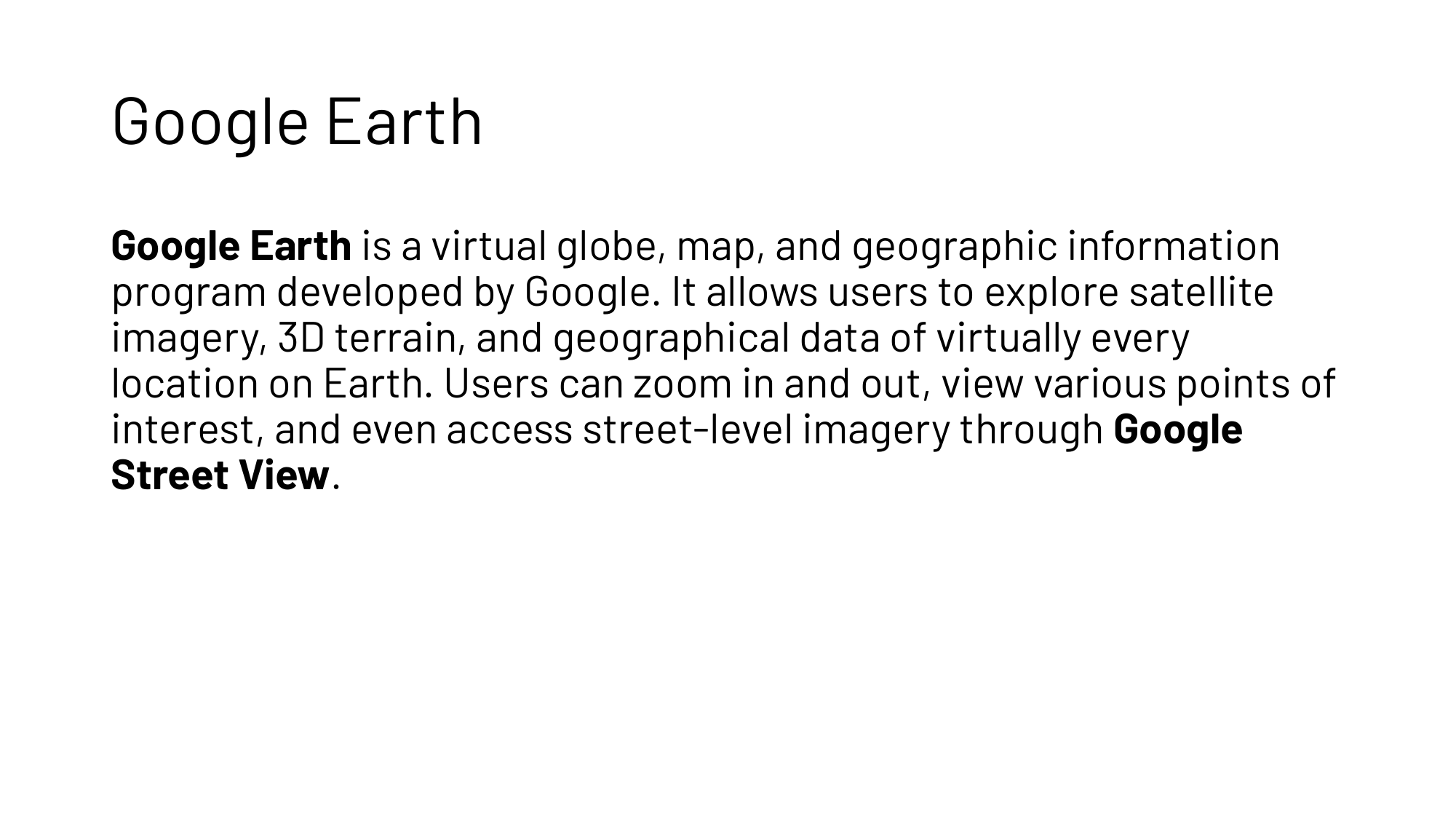

# Google Earth
Google Earth is a virtual globe, map, and geographic information program developed by Google. It allows users to explore satellite imagery, 3D terrain, and geographical data of virtually every location on Earth. Users can zoom in and out, view various points of interest, and even access street-level imagery through Google Street View.